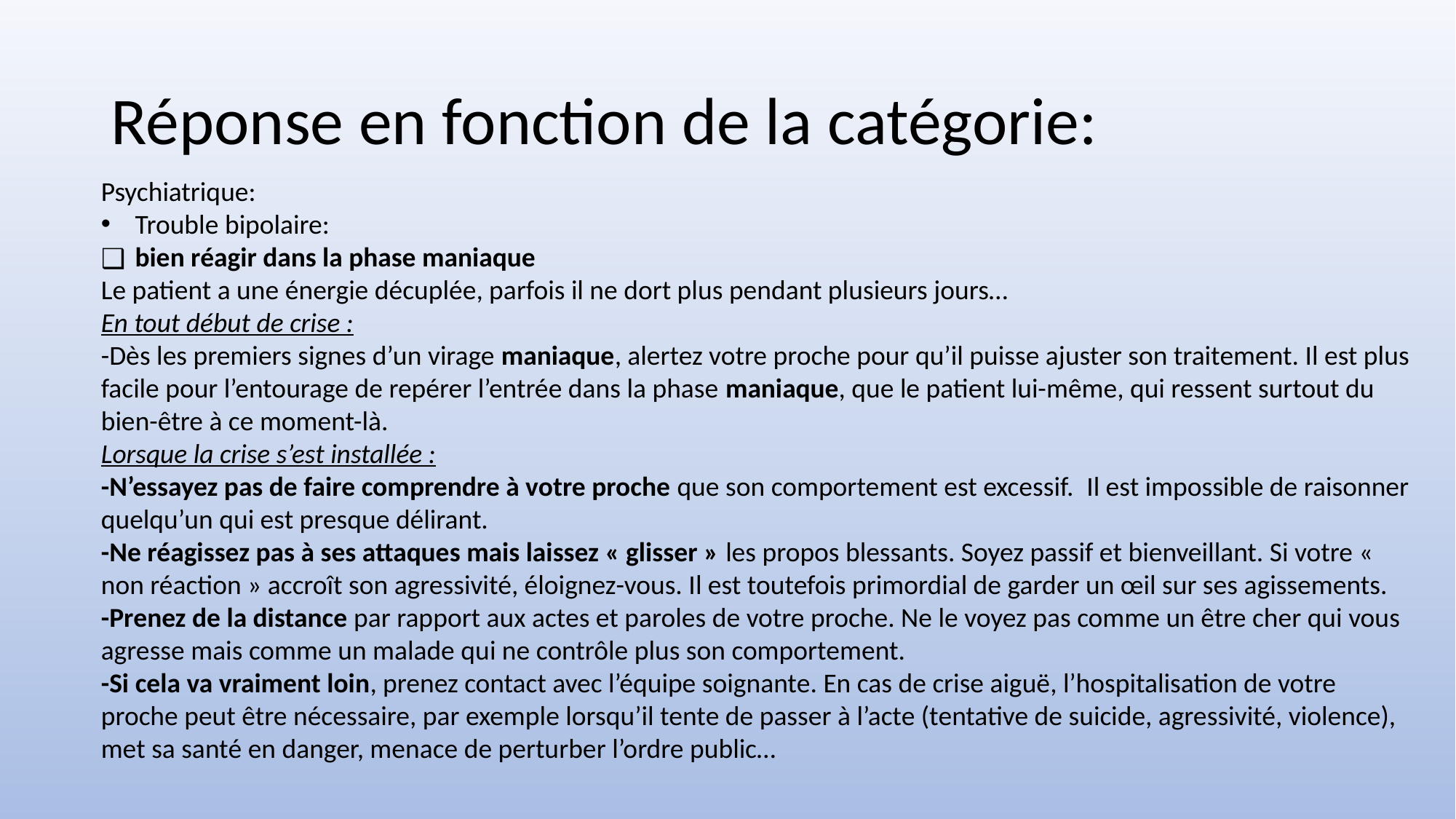

# Réponse en fonction de la catégorie:
Psychiatrique:
Trouble bipolaire:
bien réagir dans la phase maniaque
Le patient a une énergie décuplée, parfois il ne dort plus pendant plusieurs jours…
En tout début de crise :
-Dès les premiers signes d’un virage maniaque, alertez votre proche pour qu’il puisse ajuster son traitement. Il est plus facile pour l’entourage de repérer l’entrée dans la phase maniaque, que le patient lui-même, qui ressent surtout du bien-être à ce moment-là.
Lorsque la crise s’est installée :
-N’essayez pas de faire comprendre à votre proche que son comportement est excessif.  Il est impossible de raisonner quelqu’un qui est presque délirant.
-Ne réagissez pas à ses attaques mais laissez « glisser » les propos blessants. Soyez passif et bienveillant. Si votre « non réaction » accroît son agressivité, éloignez-vous. Il est toutefois primordial de garder un œil sur ses agissements.
-Prenez de la distance par rapport aux actes et paroles de votre proche. Ne le voyez pas comme un être cher qui vous agresse mais comme un malade qui ne contrôle plus son comportement.
-Si cela va vraiment loin, prenez contact avec l’équipe soignante. En cas de crise aiguë, l’hospitalisation de votre proche peut être nécessaire, par exemple lorsqu’il tente de passer à l’acte (tentative de suicide, agressivité, violence), met sa santé en danger, menace de perturber l’ordre public…